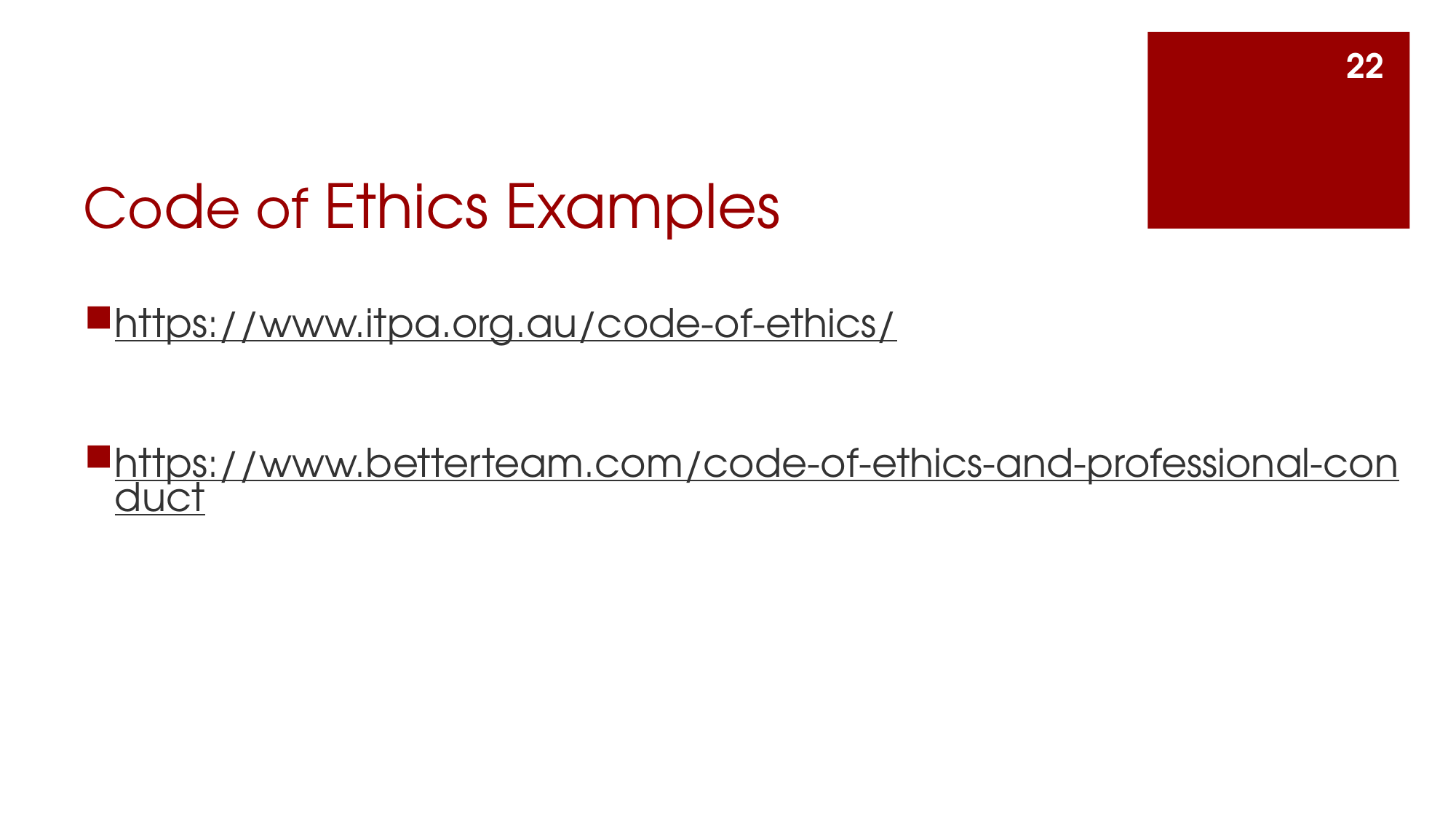

22
# Code of Ethics Examples
https://www.itpa.org.au/code-of-ethics/

https://www.betterteam.com/code-of-ethics-and-professional-conduct